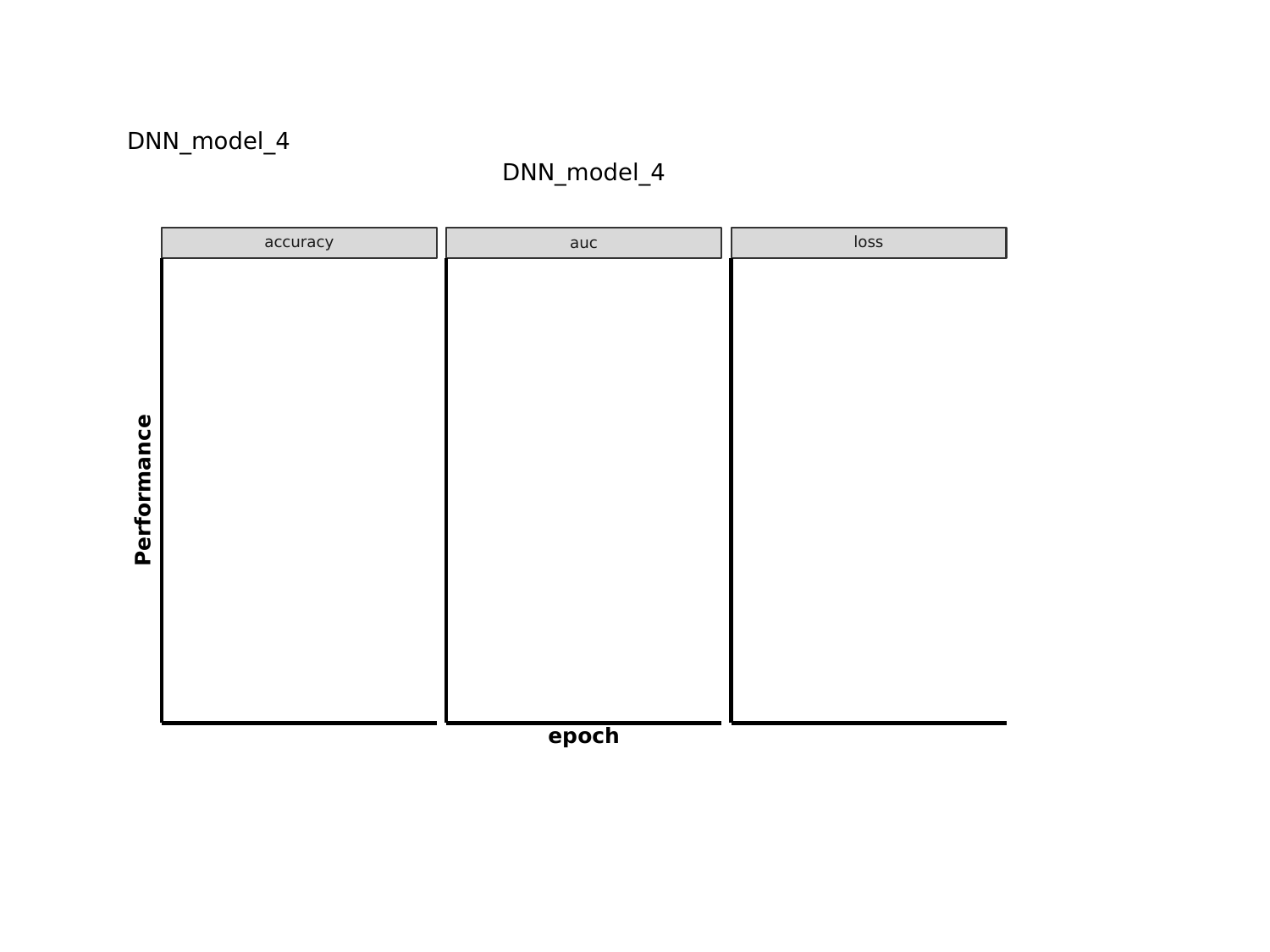

DNN_model_4

DNN_model_4

loss
accuracy
auc

Performance

epoch